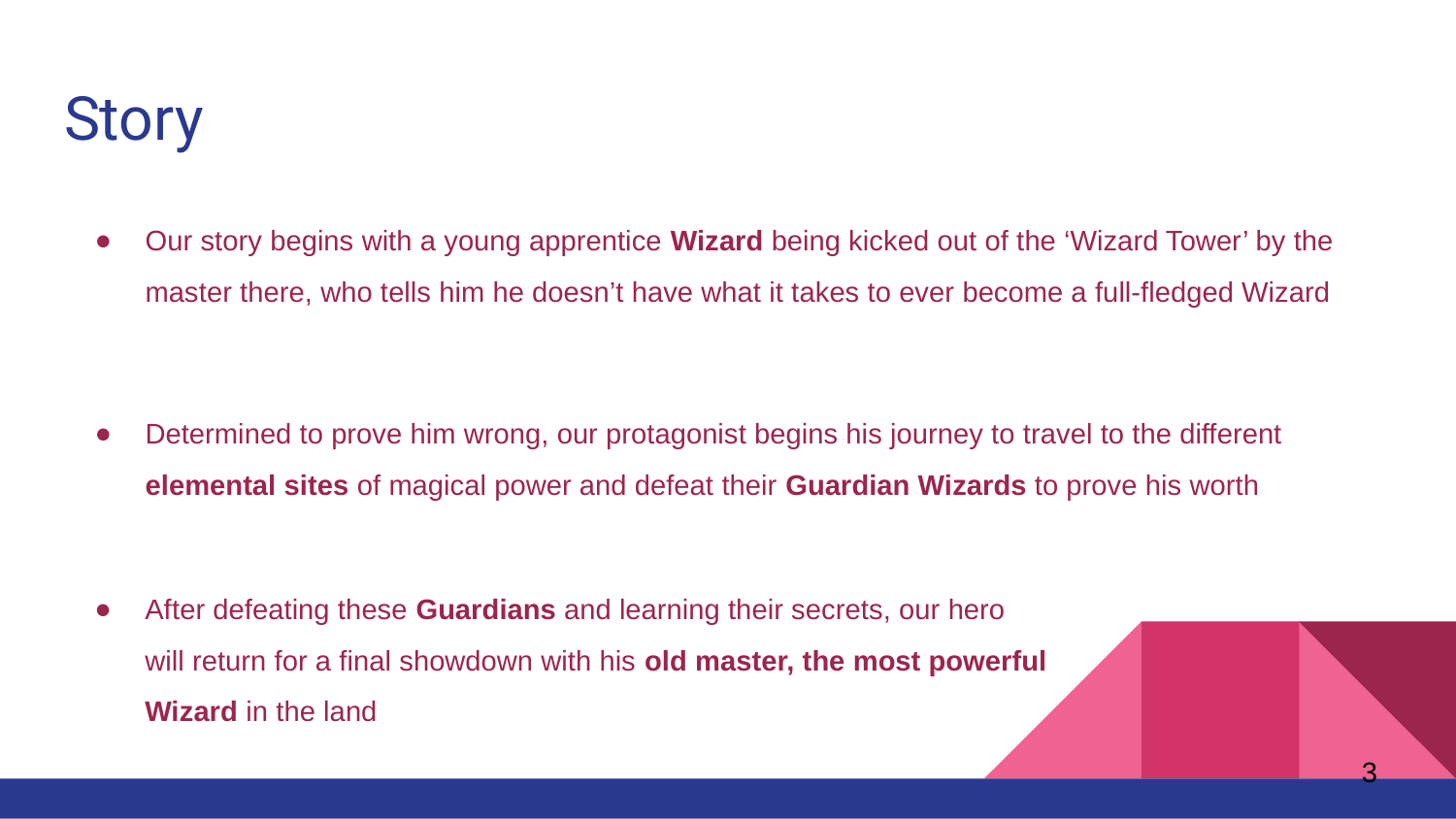

# Story
Our story begins with a young apprentice Wizard being kicked out of the ‘Wizard Tower’ by the master there, who tells him he doesn’t have what it takes to ever become a full-fledged Wizard

Determined to prove him wrong, our protagonist begins his journey to travel to the different elemental sites of magical power and defeat their Guardian Wizards to prove his worth

After defeating these Guardians and learning their secrets, our hero will return for a final showdown with his old master, the most powerful Wizard in the land
3